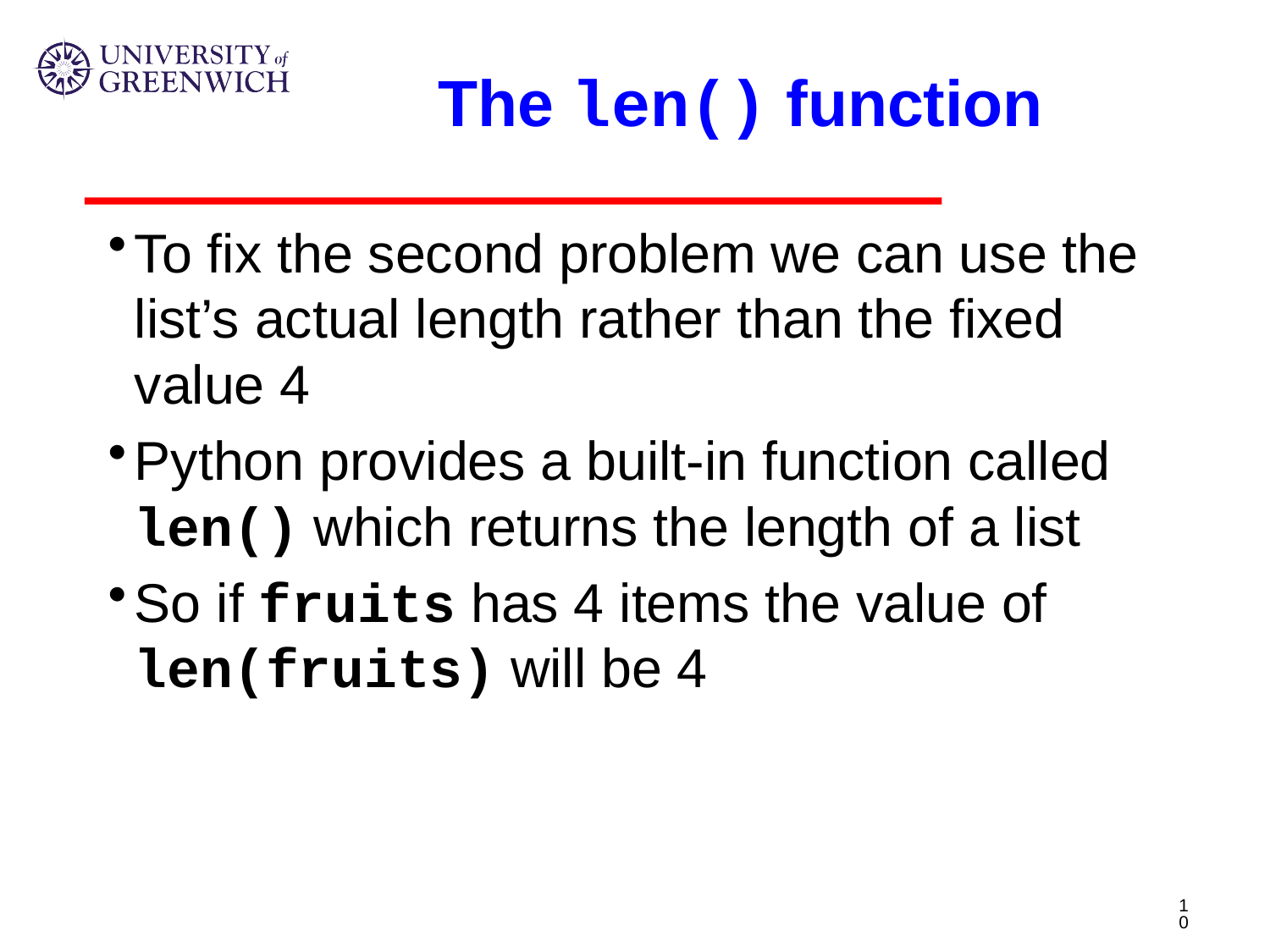

# The len() function
To fix the second problem we can use the list’s actual length rather than the fixed value 4
Python provides a built-in function called len() which returns the length of a list
So if fruits has 4 items the value of len(fruits) will be 4
10